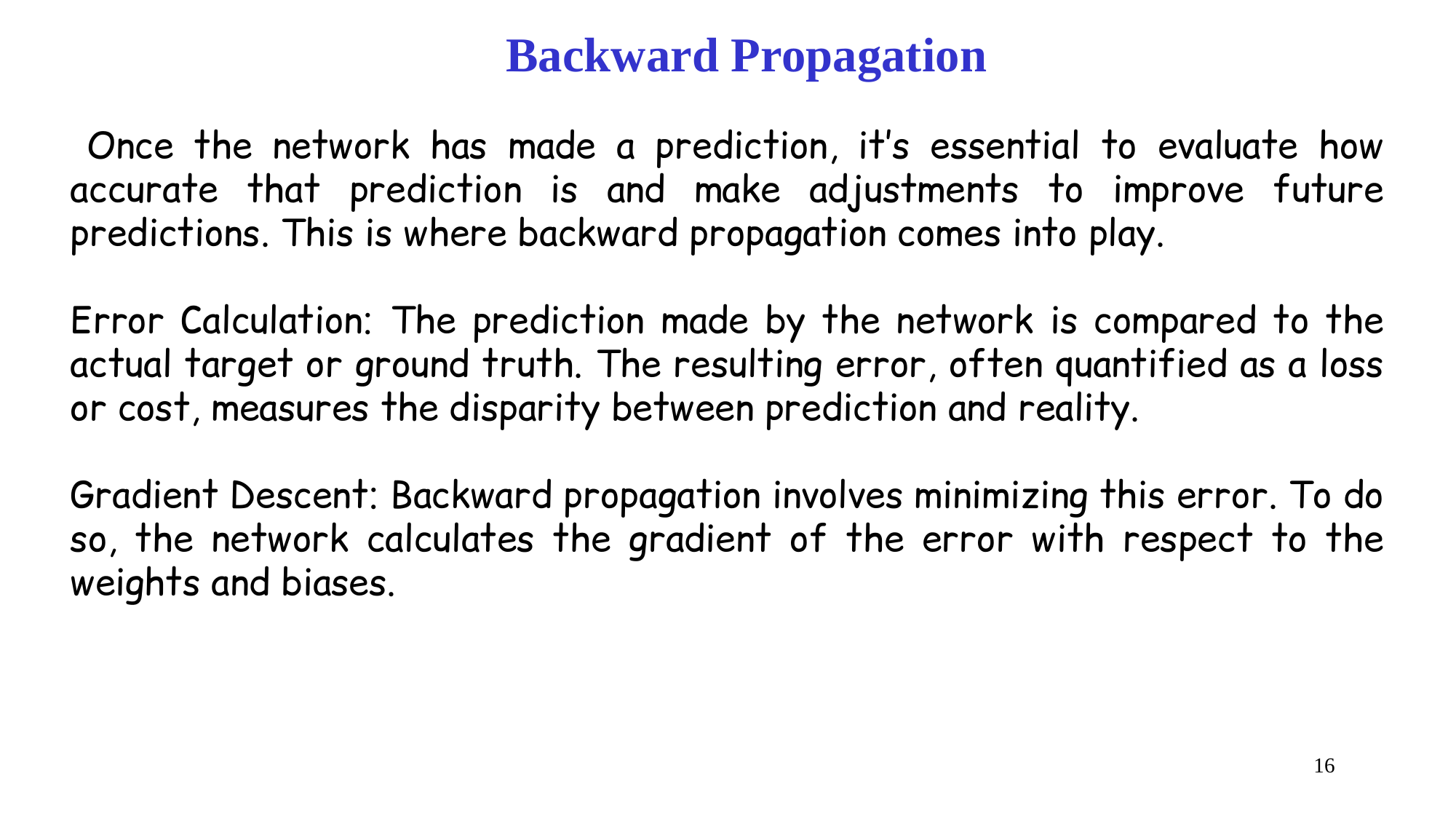

Backward Propagation
 Once the network has made a prediction, it’s essential to evaluate how accurate that prediction is and make adjustments to improve future predictions. This is where backward propagation comes into play.

Error Calculation: The prediction made by the network is compared to the actual target or ground truth. The resulting error, often quantified as a loss or cost, measures the disparity between prediction and reality.

Gradient Descent: Backward propagation involves minimizing this error. To do so, the network calculates the gradient of the error with respect to the weights and biases.

16